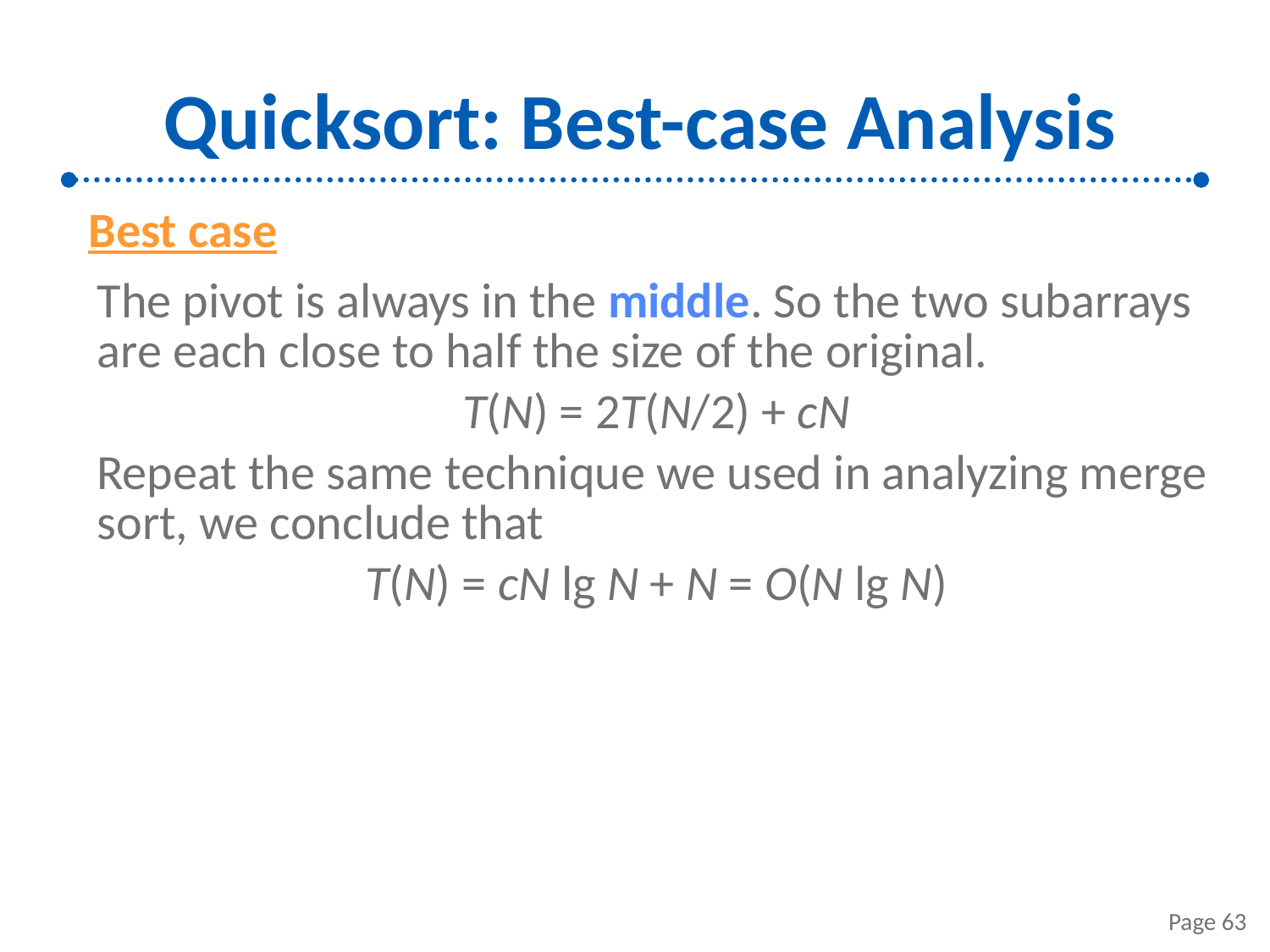

# Quicksort: Best-case Analysis
Best case
The pivot is always in the middle. So the two subarrays are each close to half the size of the original.
T(N) = 2T(N/2) + cN
Repeat the same technique we used in analyzing merge sort, we conclude that
T(N) = cN lg N + N = O(N lg N)
Page 63